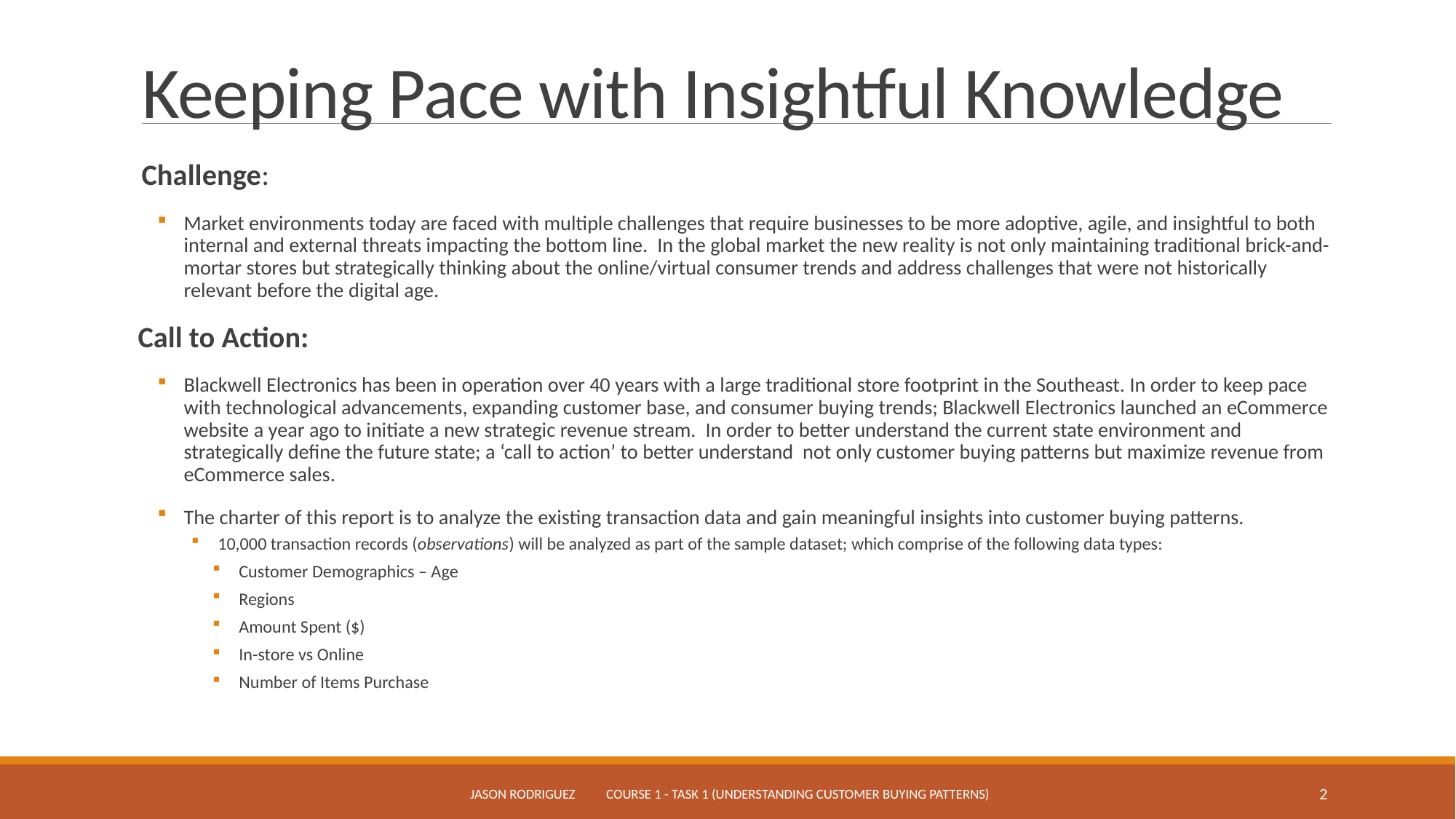

# Keeping Pace with Insightful Knowledge
Challenge:
Market environments today are faced with multiple challenges that require businesses to be more adoptive, agile, and insightful to both internal and external threats impacting the bottom line.  In the global market the new reality is not only maintaining traditional brick-and-mortar stores but strategically thinking about the online/virtual consumer trends and address challenges that were not historically relevant before the digital age.
Call to Action:
Blackwell Electronics has been in operation over 40 years with a large traditional store footprint in the Southeast. In order to keep pace with technological advancements, expanding customer base, and consumer buying trends; Blackwell Electronics launched an eCommerce website a year ago to initiate a new strategic revenue stream.  In order to better understand the current state environment and strategically define the future state; a ‘call to action’ to better understand  not only customer buying patterns but maximize revenue from eCommerce sales.
The charter of this report is to analyze the existing transaction data and gain meaningful insights into customer buying patterns.
10,000 transaction records (observations) will be analyzed as part of the sample dataset; which comprise of the following data types:
Customer Demographics – Age
Regions
Amount Spent ($)
In-store vs Online
Number of Items Purchase

Jason Rodriguez          Course 1 - Task 1 (Understanding Customer Buying Patterns)
2